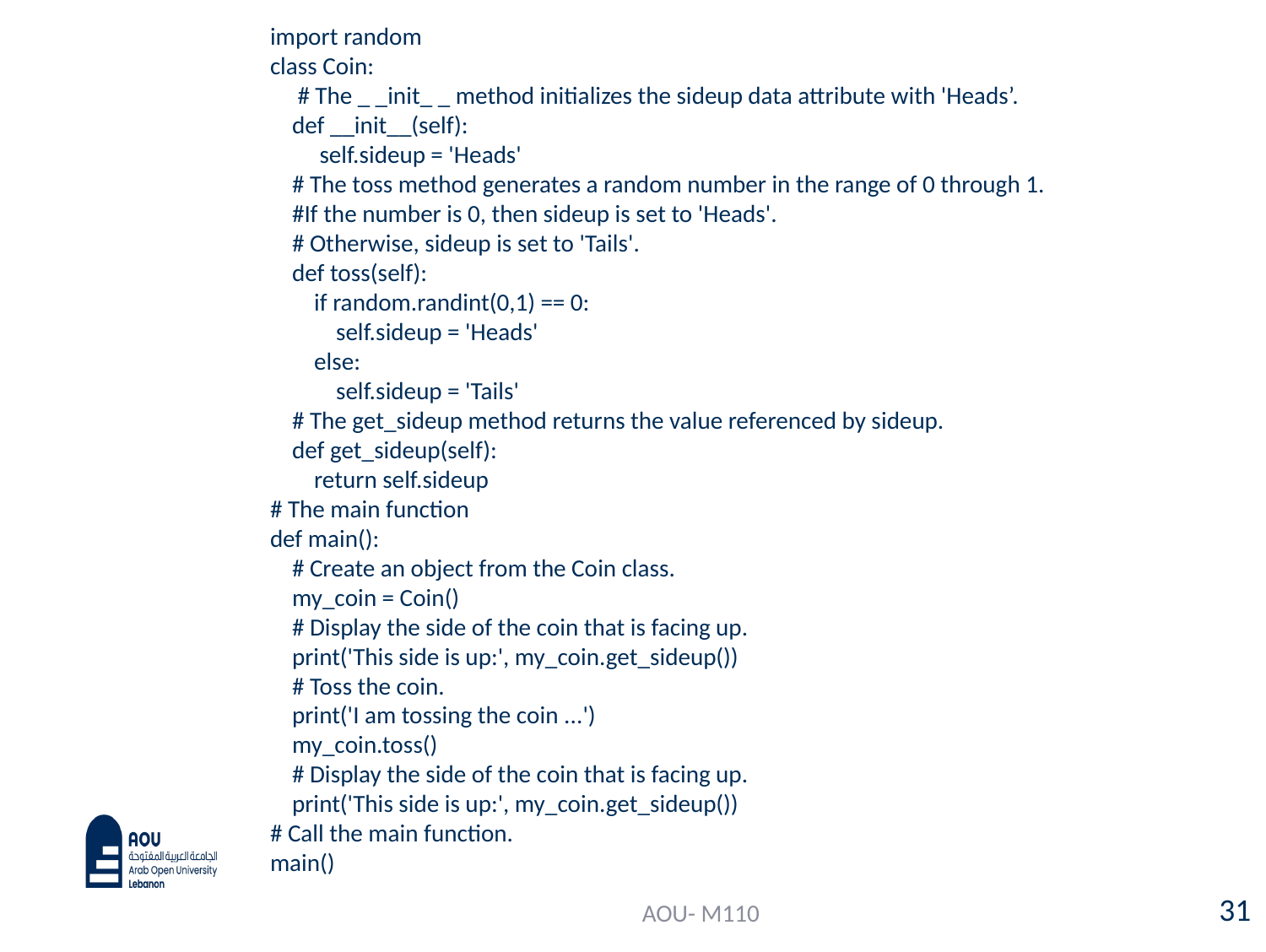

import random
class Coin:
     # The _ _init_ _ method initializes the sideup data attribute with 'Heads’.
    def __init__(self):
         self.sideup = 'Heads'
    # The toss method generates a random number in the range of 0 through 1.
    #If the number is 0, then sideup is set to 'Heads'.
    # Otherwise, sideup is set to 'Tails'.
    def toss(self):
        if random.randint(0,1) == 0:
            self.sideup = 'Heads'
        else:
            self.sideup = 'Tails'
    # The get_sideup method returns the value referenced by sideup.
    def get_sideup(self):
        return self.sideup
# The main function
def main():
    # Create an object from the Coin class.
    my_coin = Coin()
    # Display the side of the coin that is facing up.
    print('This side is up:', my_coin.get_sideup())
    # Toss the coin.
    print('I am tossing the coin ...')
    my_coin.toss()
    # Display the side of the coin that is facing up.
    print('This side is up:', my_coin.get_sideup())
# Call the main function.
main()
31
AOU- M110